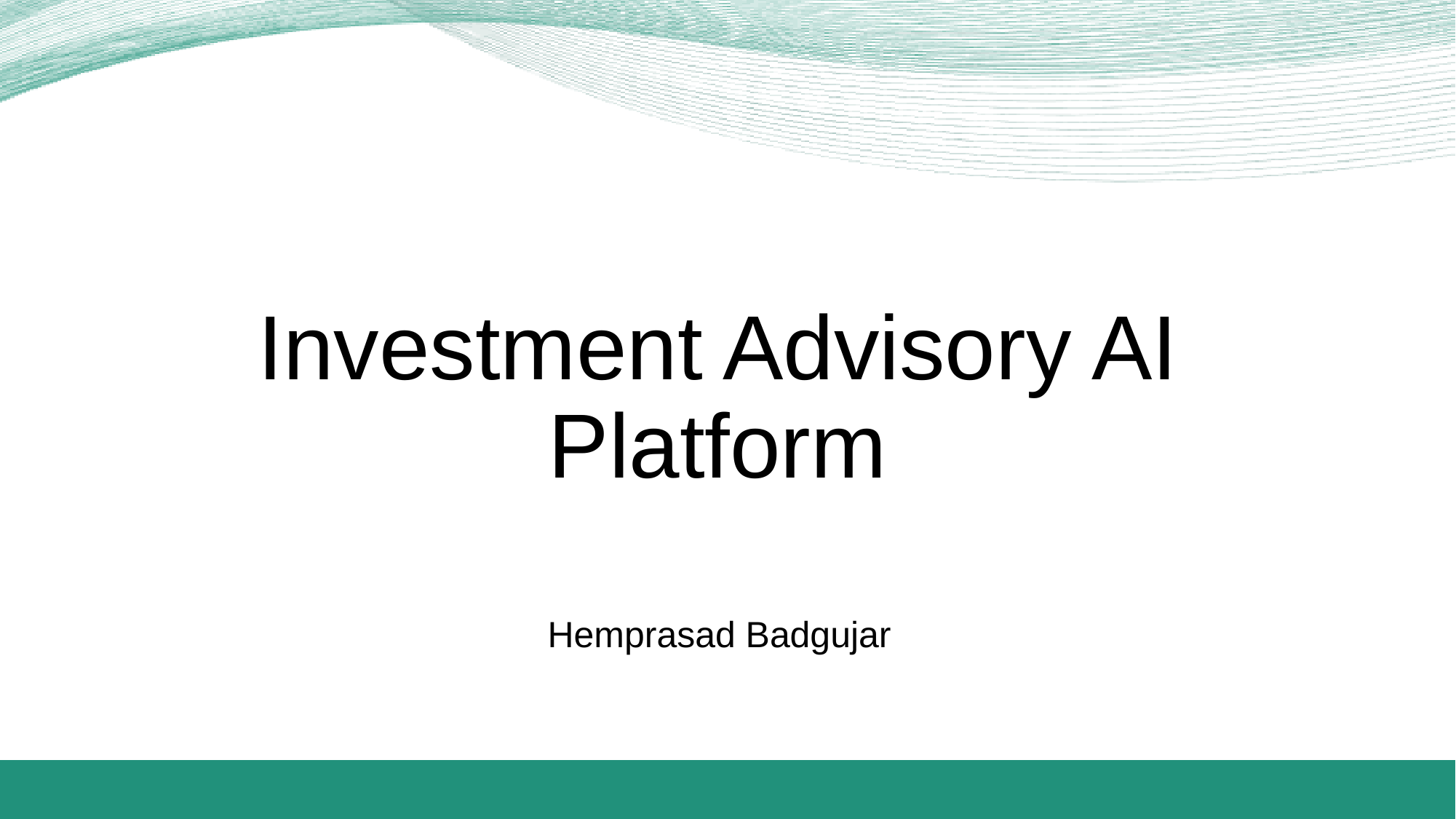

# Investment Advisory AI Platform
Hemprasad Badgujar

2 October 2025

1